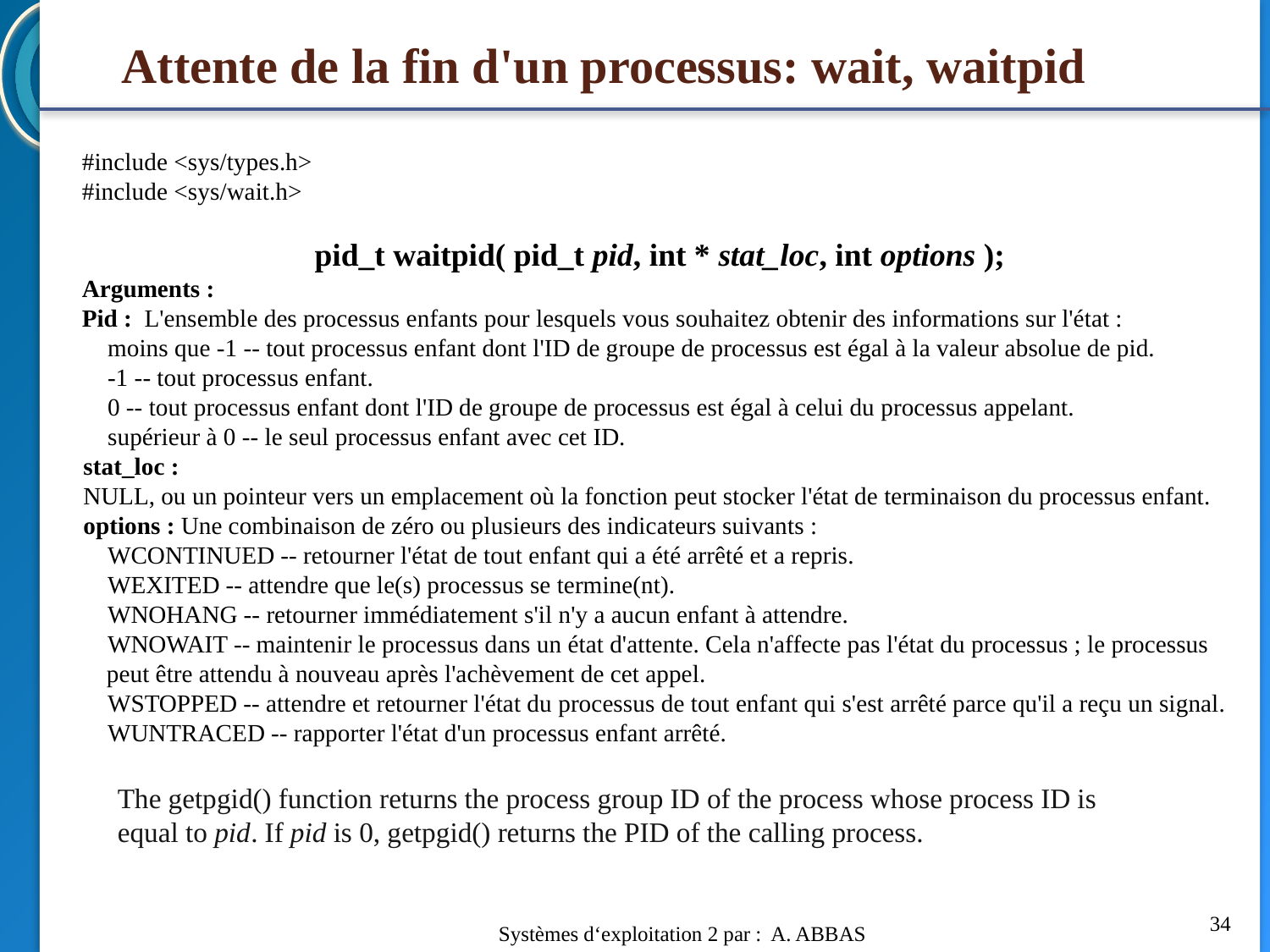

# Attente de la fin d'un processus: wait, waitpid
#include <sys/types.h>
#include <sys/wait.h>

pid_t waitpid( pid_t pid, int * stat_loc, int options );
Arguments :
Pid :  L'ensemble des processus enfants pour lesquels vous souhaitez obtenir des informations sur l'état :
moins que -1 -- tout processus enfant dont l'ID de groupe de processus est égal à la valeur absolue de pid.
-1 -- tout processus enfant.
0 -- tout processus enfant dont l'ID de groupe de processus est égal à celui du processus appelant.
supérieur à 0 -- le seul processus enfant avec cet ID.
stat_loc :
NULL, ou un pointeur vers un emplacement où la fonction peut stocker l'état de terminaison du processus enfant.
options : Une combinaison de zéro ou plusieurs des indicateurs suivants :
WCONTINUED -- retourner l'état de tout enfant qui a été arrêté et a repris.
WEXITED -- attendre que le(s) processus se termine(nt).
WNOHANG -- retourner immédiatement s'il n'y a aucun enfant à attendre.
WNOWAIT -- maintenir le processus dans un état d'attente. Cela n'affecte pas l'état du processus ; le processus peut être attendu à nouveau après l'achèvement de cet appel.
WSTOPPED -- attendre et retourner l'état du processus de tout enfant qui s'est arrêté parce qu'il a reçu un signal.
WUNTRACED -- rapporter l'état d'un processus enfant arrêté.

The getpgid() function returns the process group ID of the process whose process ID is equal to pid. If pid is 0, getpgid() returns the PID of the calling process.
34
Systèmes d‘exploitation 2 par :  A. ABBAS